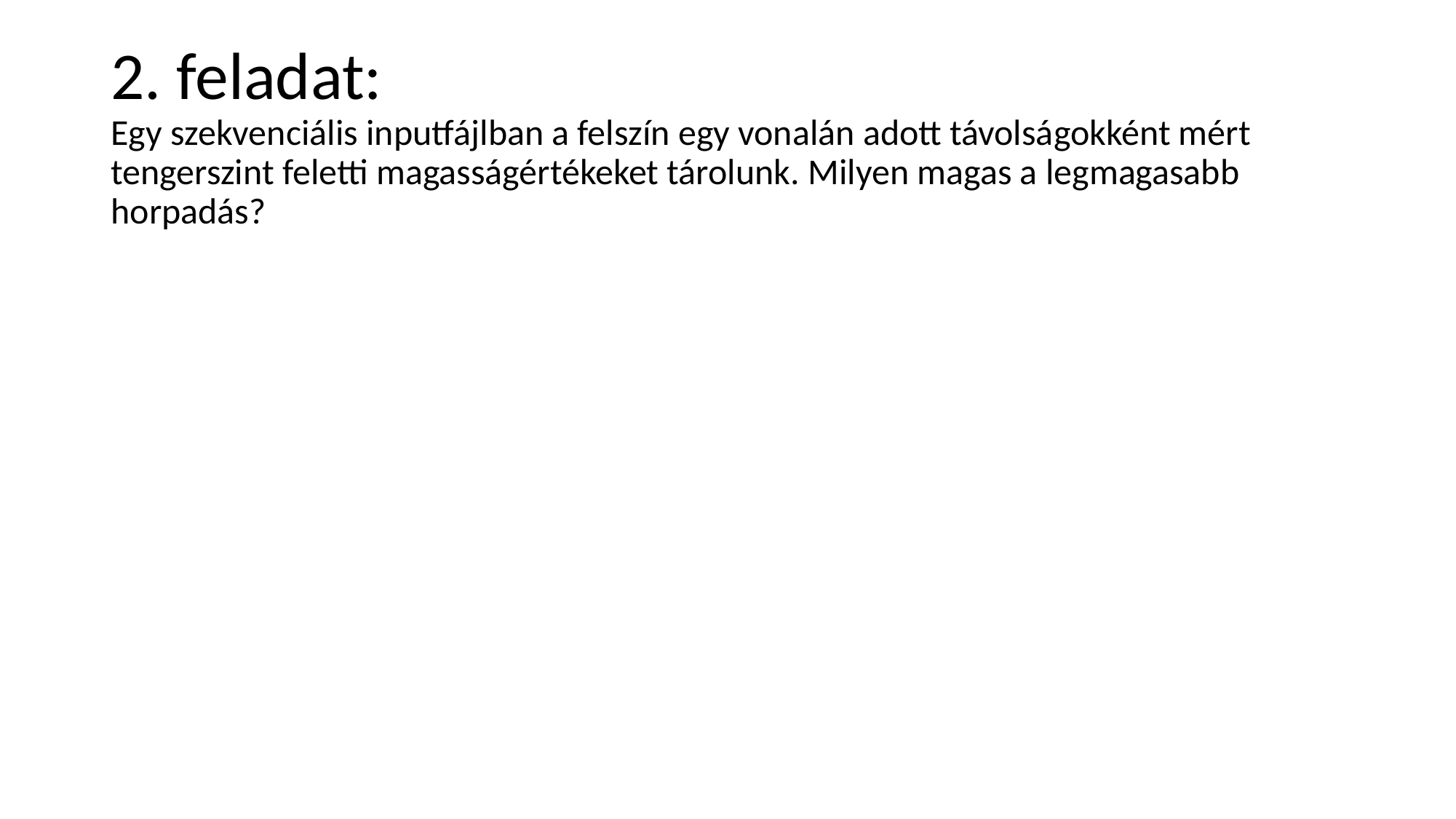

# 2. feladat: Egy szekvenciális inputfájlban a felszín egy vonalán adott távolságokként mért tengerszint feletti magasságértékeket tárolunk. Milyen magas a legmagasabb horpadás?